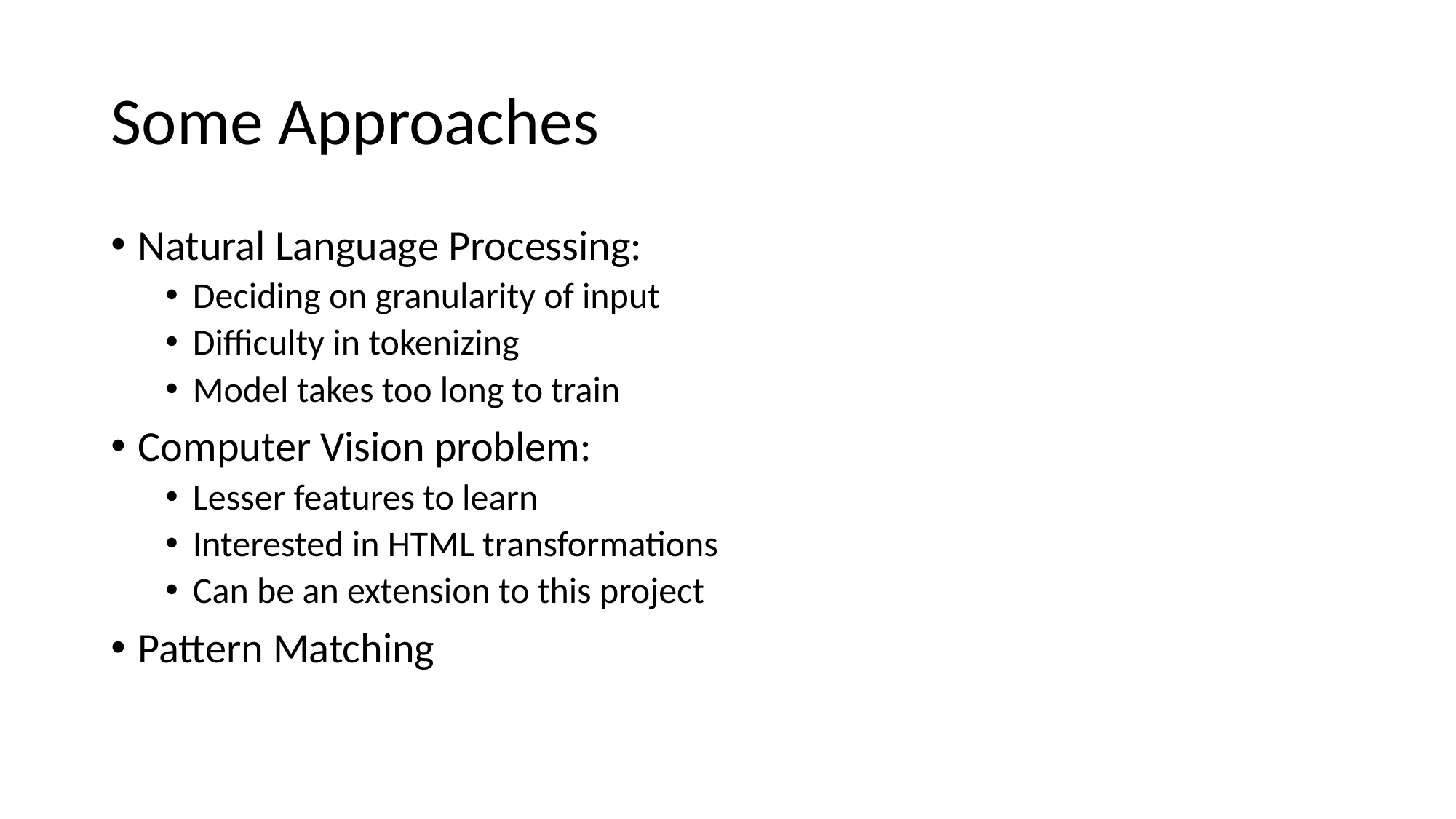

# Some Approaches
Natural Language Processing:
Deciding on granularity of input
Difficulty in tokenizing
Model takes too long to train
Computer Vision problem:
Lesser features to learn
Interested in HTML transformations
Can be an extension to this project
Pattern Matching